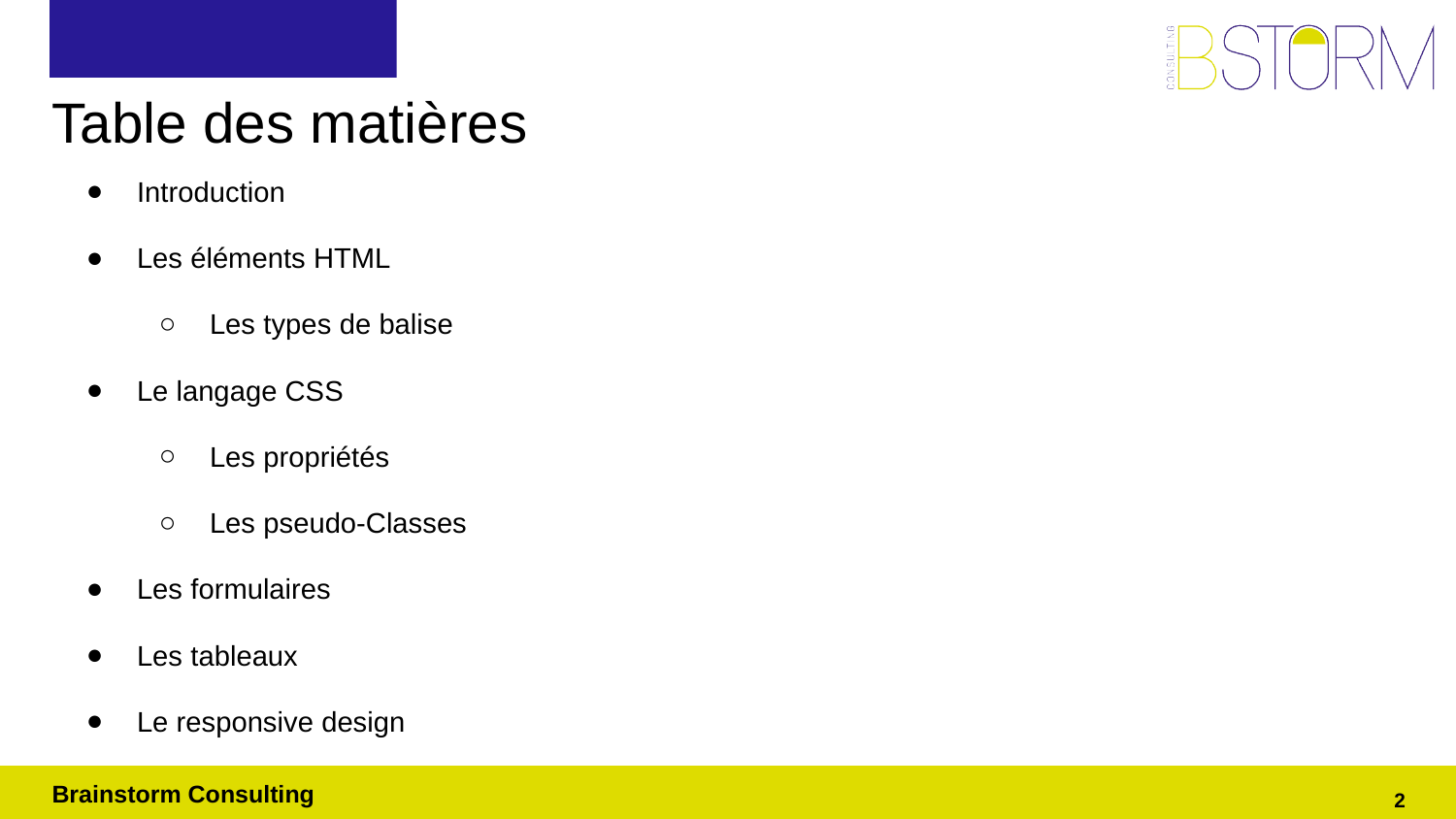

Introduction
Les éléments HTML
Les types de balise
Le langage CSS
Les propriétés
Les pseudo-Classes
Les formulaires
Les tableaux
Le responsive design

2